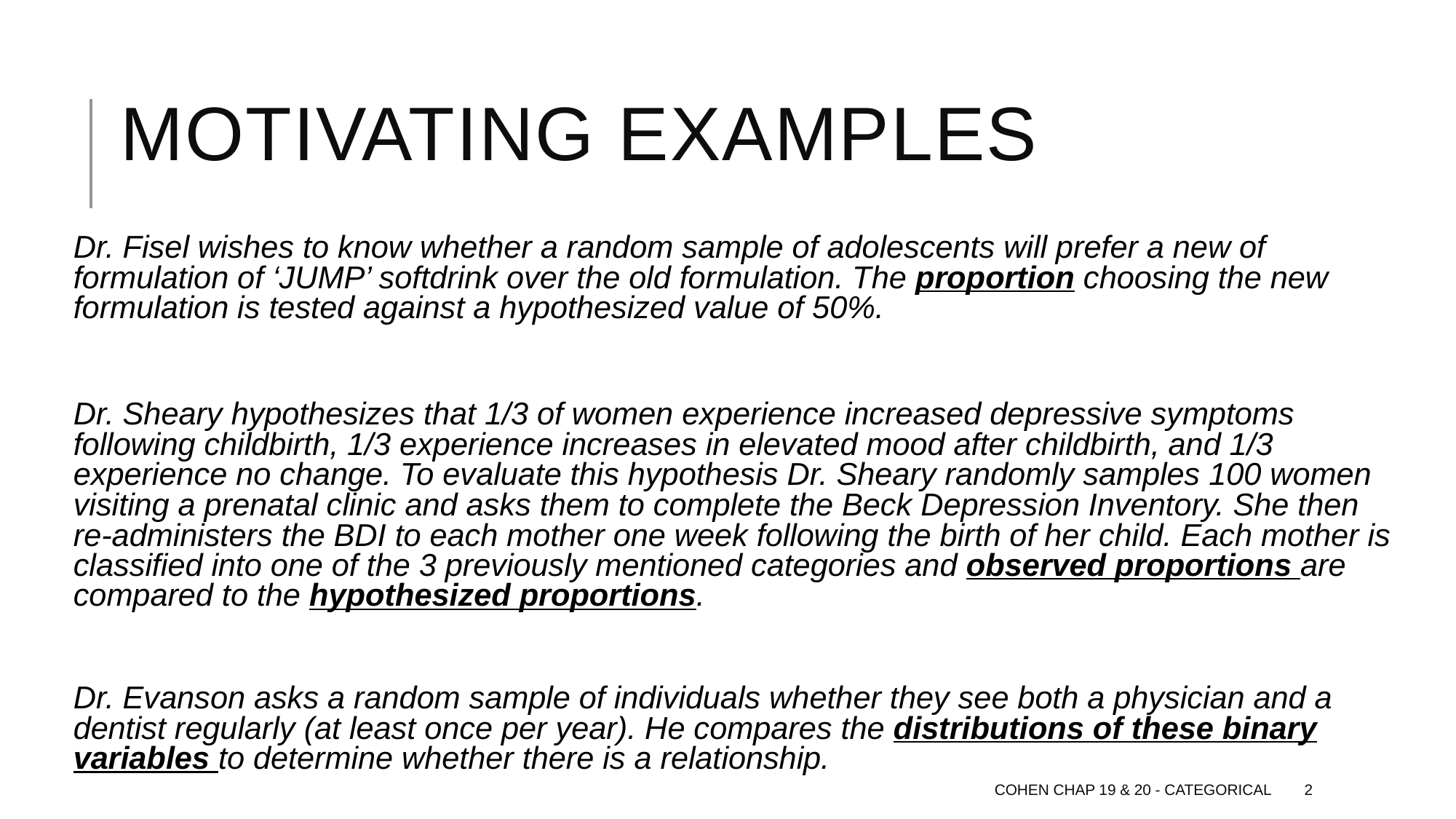

# Motivating examples
Dr. Fisel wishes to know whether a random sample of adolescents will prefer a new of formulation of ‘JUMP’ softdrink over the old formulation. The proportion choosing the new formulation is tested against a hypothesized value of 50%.

Dr. Sheary hypothesizes that 1/3 of women experience increased depressive symptoms following childbirth, 1/3 experience increases in elevated mood after childbirth, and 1/3 experience no change. To evaluate this hypothesis Dr. Sheary randomly samples 100 women visiting a prenatal clinic and asks them to complete the Beck Depression Inventory. She then re-administers the BDI to each mother one week following the birth of her child. Each mother is classified into one of the 3 previously mentioned categories and observed proportions are compared to the hypothesized proportions.

Dr. Evanson asks a random sample of individuals whether they see both a physician and a dentist regularly (at least once per year). He compares the distributions of these binary variables to determine whether there is a relationship.
Cohen Chap 19 & 20 - Categorical
2